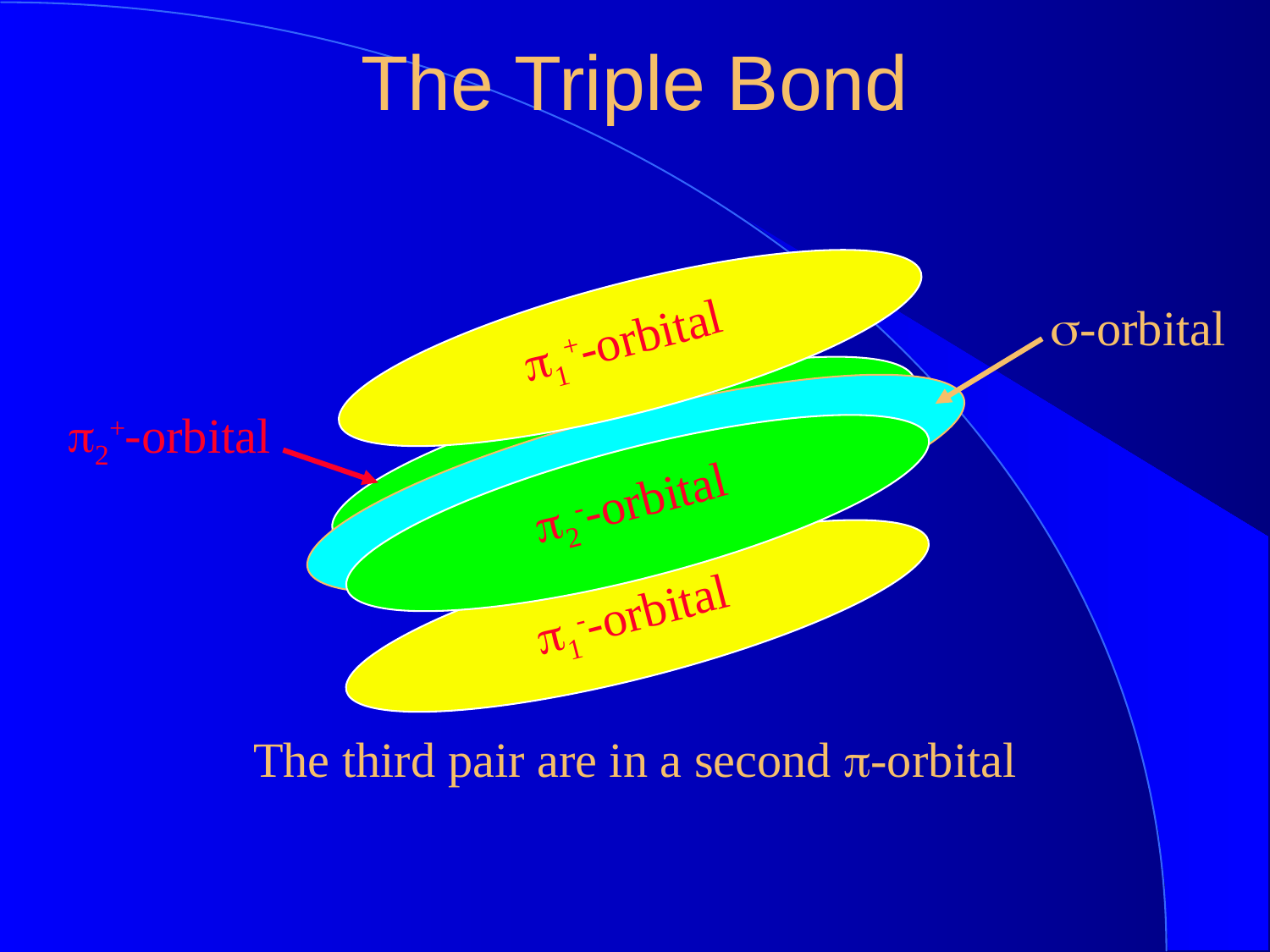

The Triple Bond

σ-orbital
π1+-orbital

N
π2+-orbital

σ-orbital

π2--orbital
N

π1--orbital
The third pair are in a second π-orbital